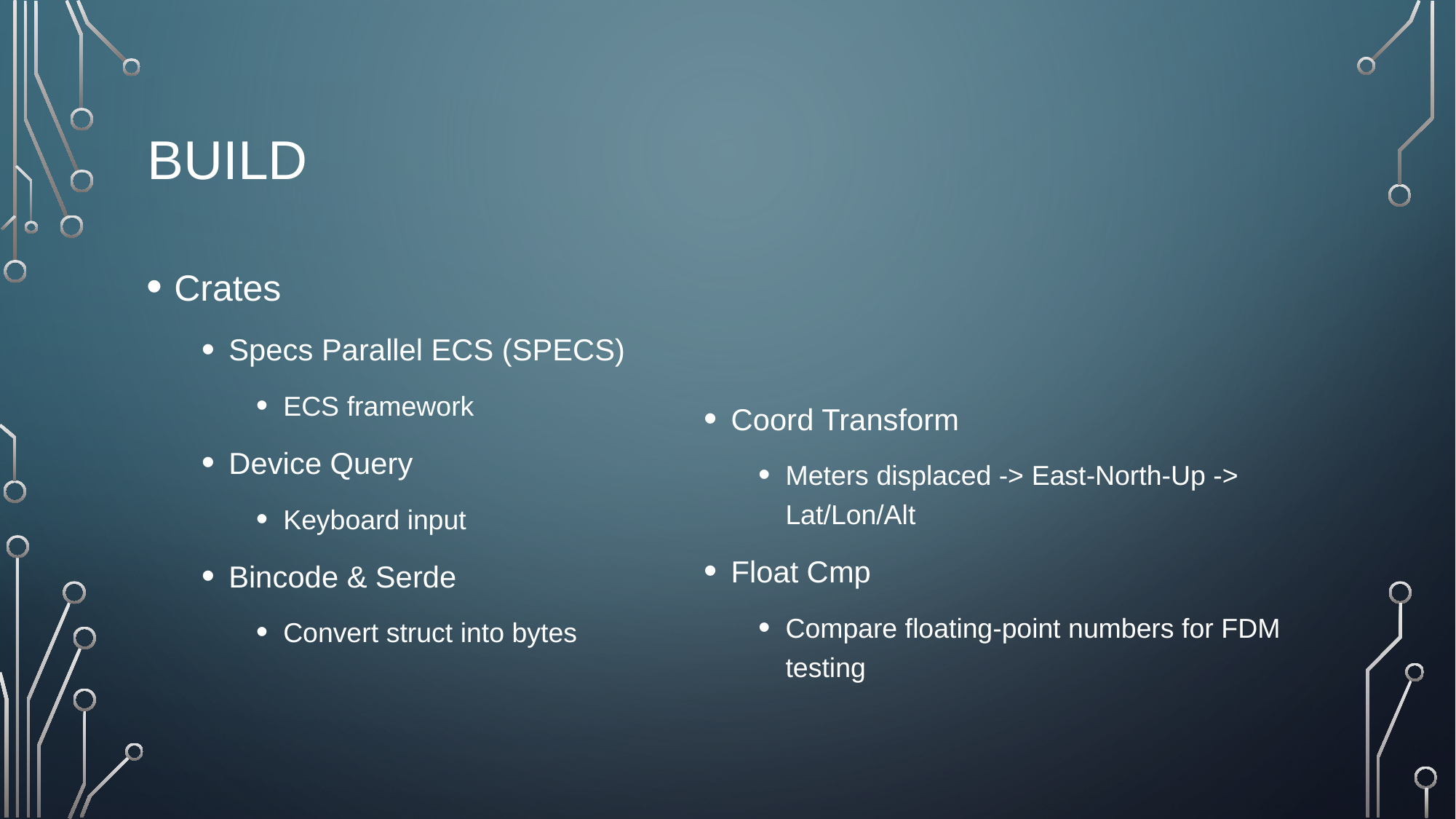

# Build
Crates
Specs Parallel ECS (SPECS)
ECS framework
Device Query
Keyboard input
Bincode & Serde
Convert struct into bytes
Coord Transform
Meters displaced -> East-North-Up -> Lat/Lon/Alt
Float Cmp
Compare floating-point numbers for FDM testing